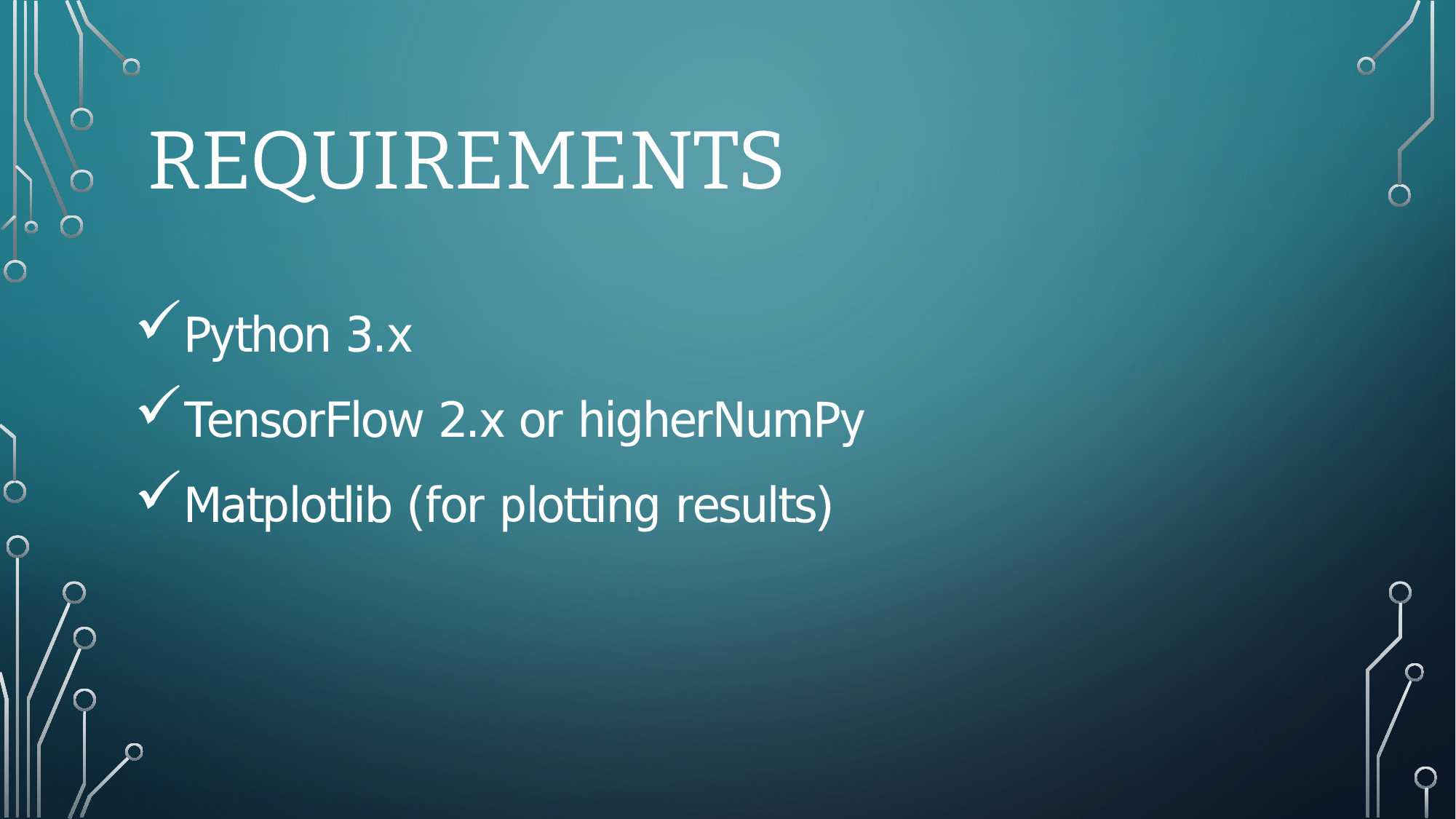

# Requirements
Python 3.x
TensorFlow 2.x or higherNumPy
Matplotlib (for plotting results)